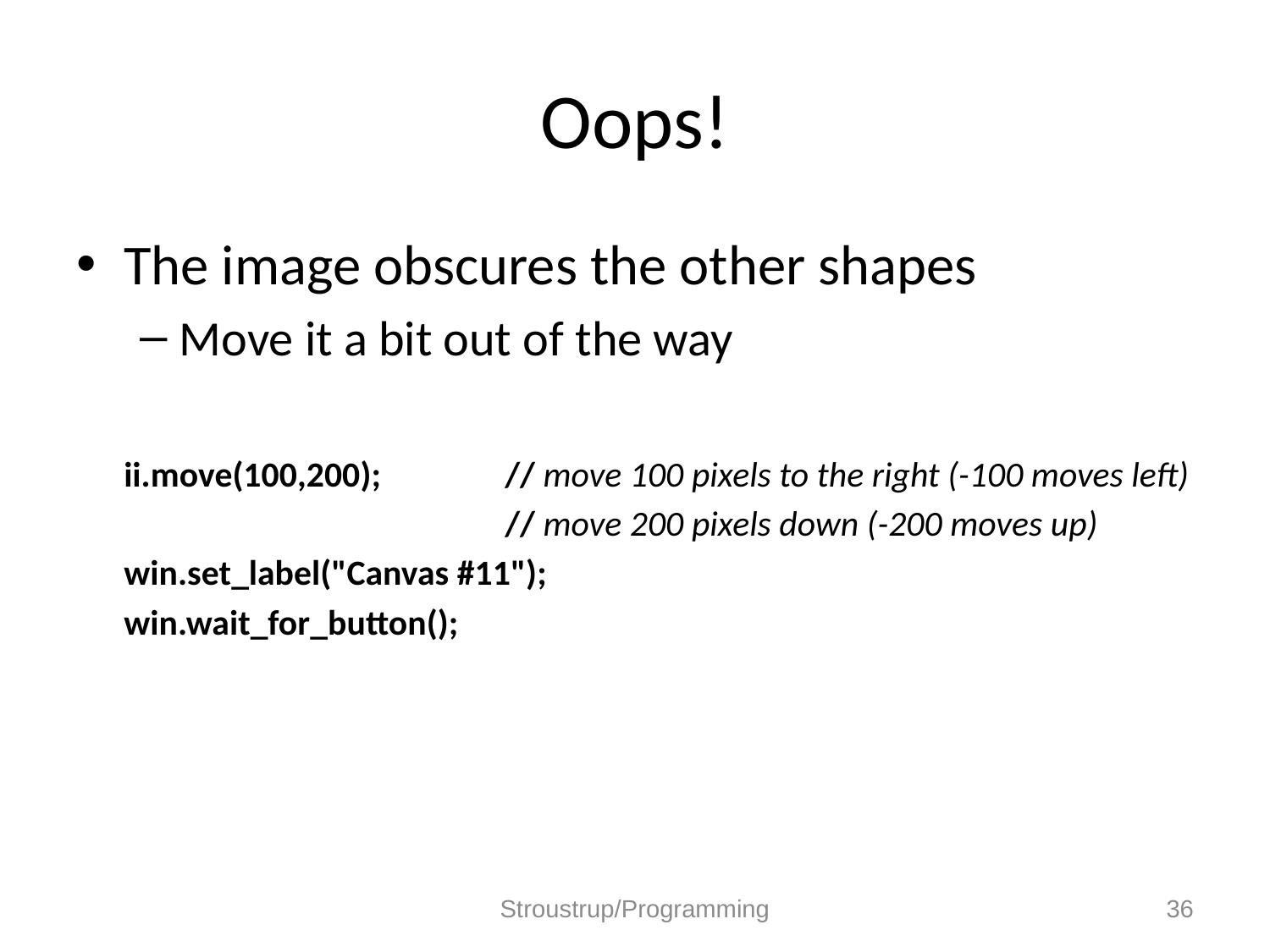

# Oops!
The image obscures the other shapes
Move it a bit out of the way

	ii.move(100,200);	// move 100 pixels to the right (-100 moves left)
				// move 200 pixels down (-200 moves up)
	win.set_label("Canvas #11");
	win.wait_for_button();
Stroustrup/Programming
36